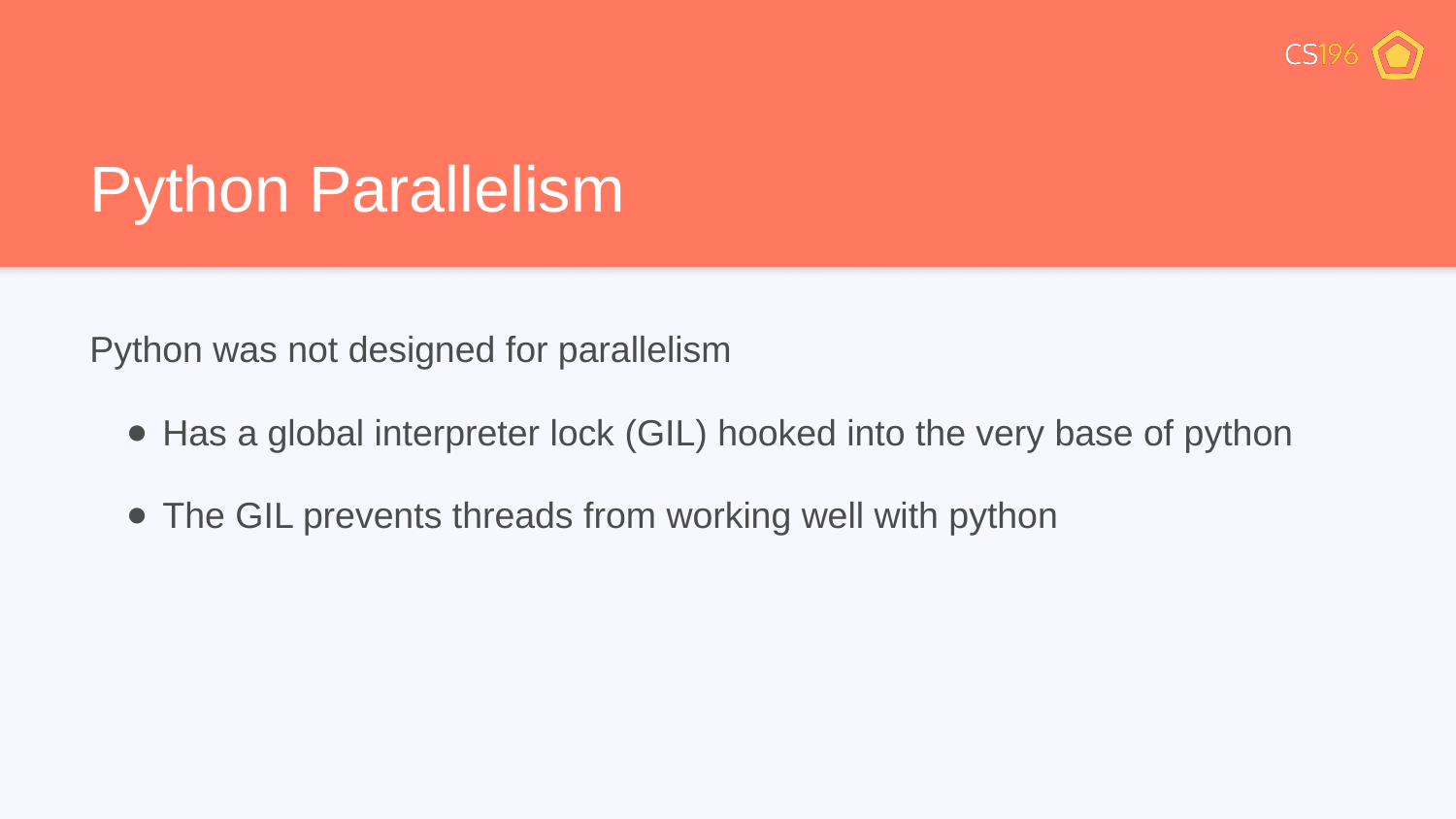

# Python Parallelism
Python was not designed for parallelism
Has a global interpreter lock (GIL) hooked into the very base of python
The GIL prevents threads from working well with python